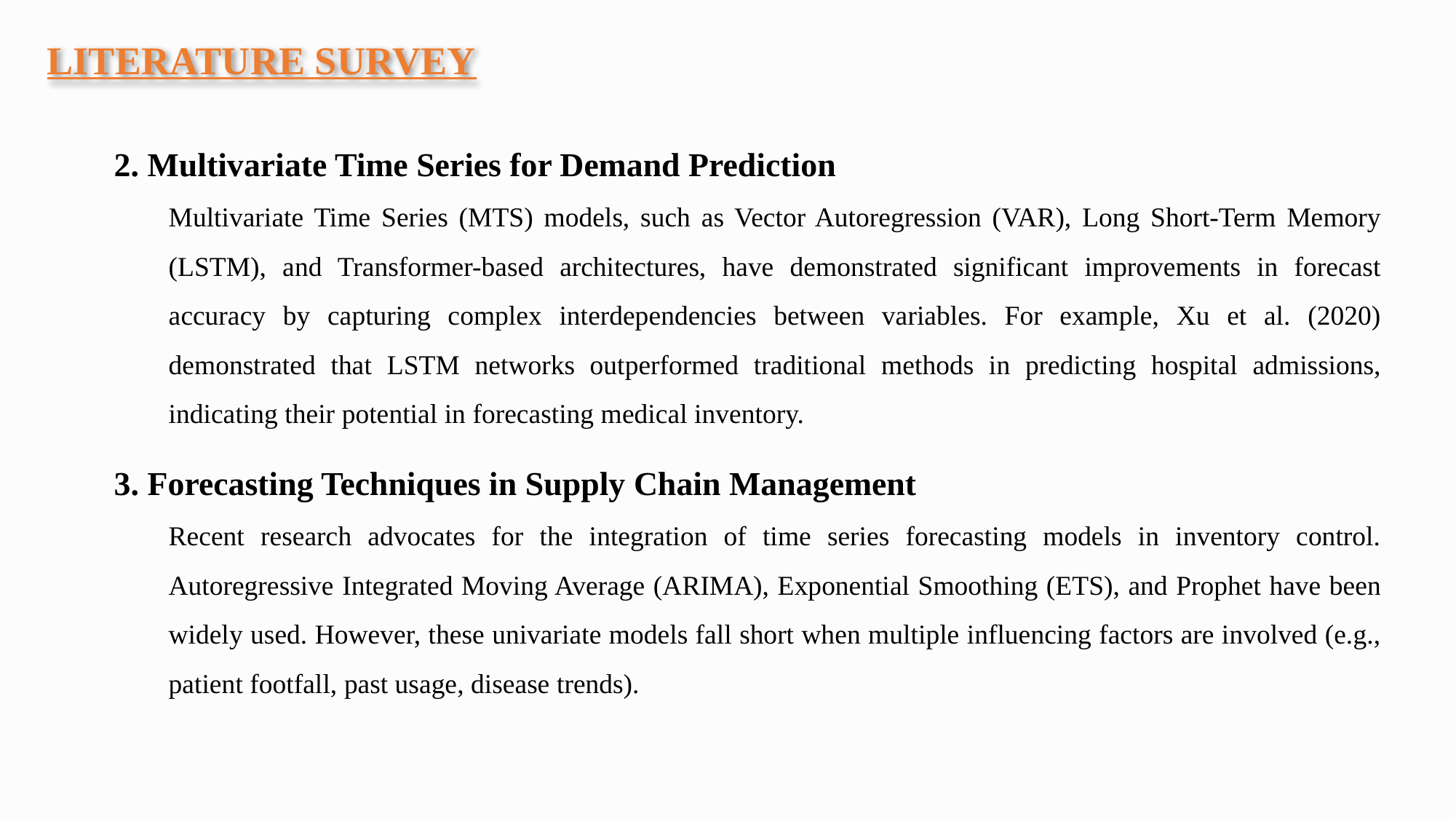

LITERATURE SURVEY
2. Multivariate Time Series for Demand Prediction
Multivariate Time Series (MTS) models, such as Vector Autoregression (VAR), Long Short-Term Memory (LSTM), and Transformer-based architectures, have demonstrated significant improvements in forecast accuracy by capturing complex interdependencies between variables. For example, Xu et al. (2020) demonstrated that LSTM networks outperformed traditional methods in predicting hospital admissions, indicating their potential in forecasting medical inventory.

3. Forecasting Techniques in Supply Chain Management
Recent research advocates for the integration of time series forecasting models in inventory control. Autoregressive Integrated Moving Average (ARIMA), Exponential Smoothing (ETS), and Prophet have been widely used. However, these univariate models fall short when multiple influencing factors are involved (e.g., patient footfall, past usage, disease trends).